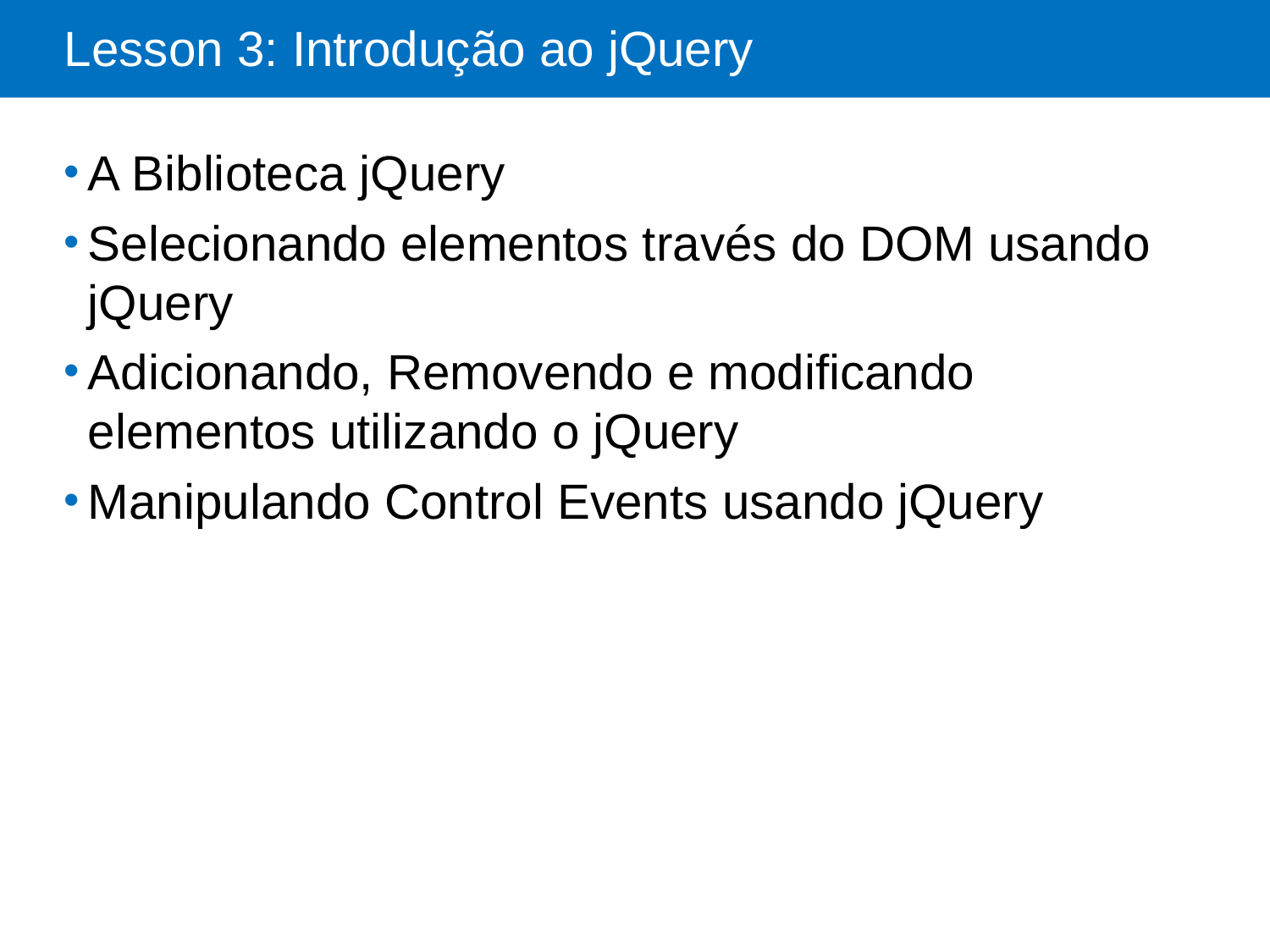

# Lesson 3: Introdução ao jQuery
A Biblioteca jQuery
Selecionando elementos través do DOM usando jQuery
Adicionando, Removendo e modificando elementos utilizando o jQuery
Manipulando Control Events usando jQuery